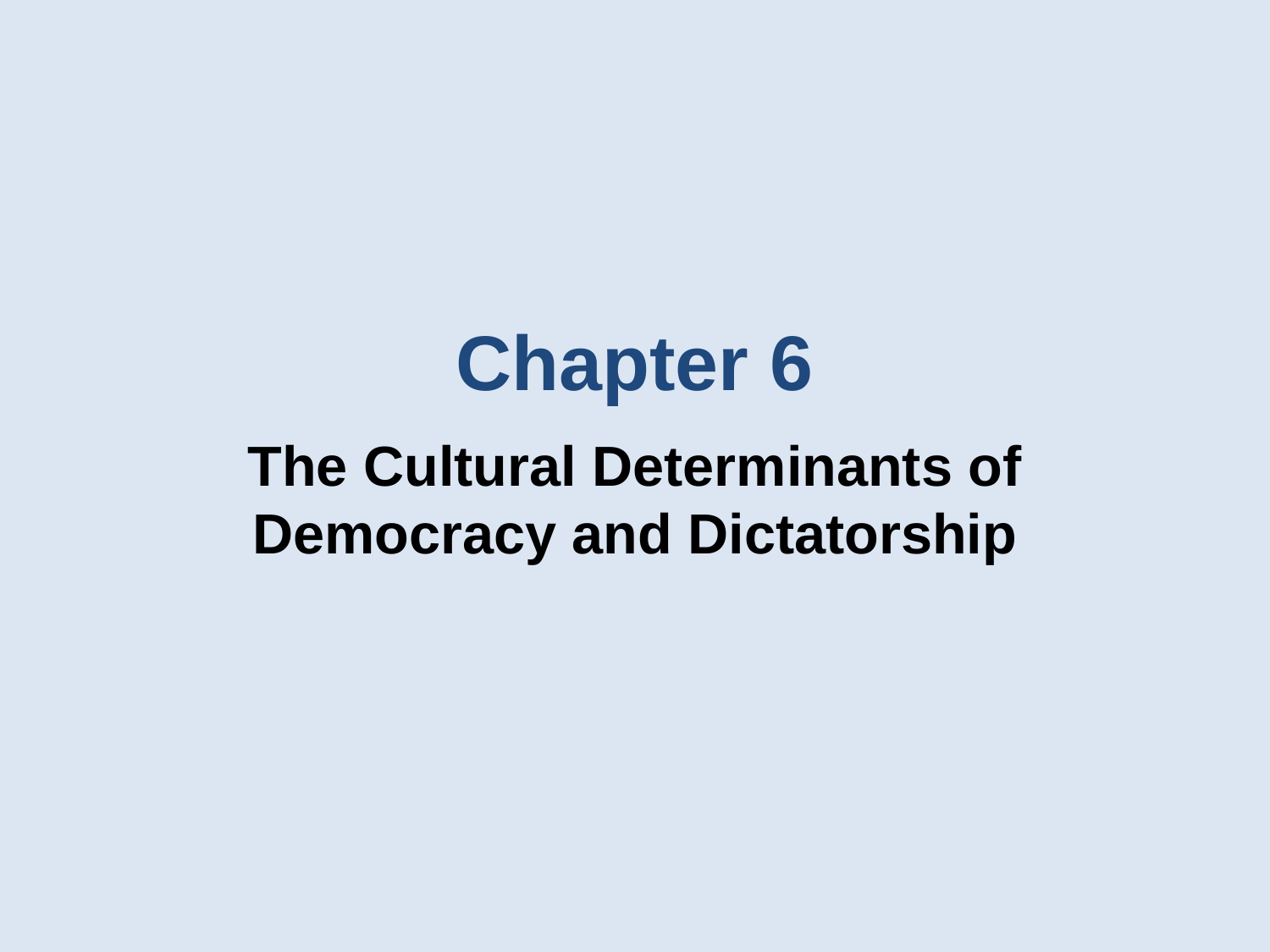

Chapter 6
The Cultural Determinants of Democracy and Dictatorship